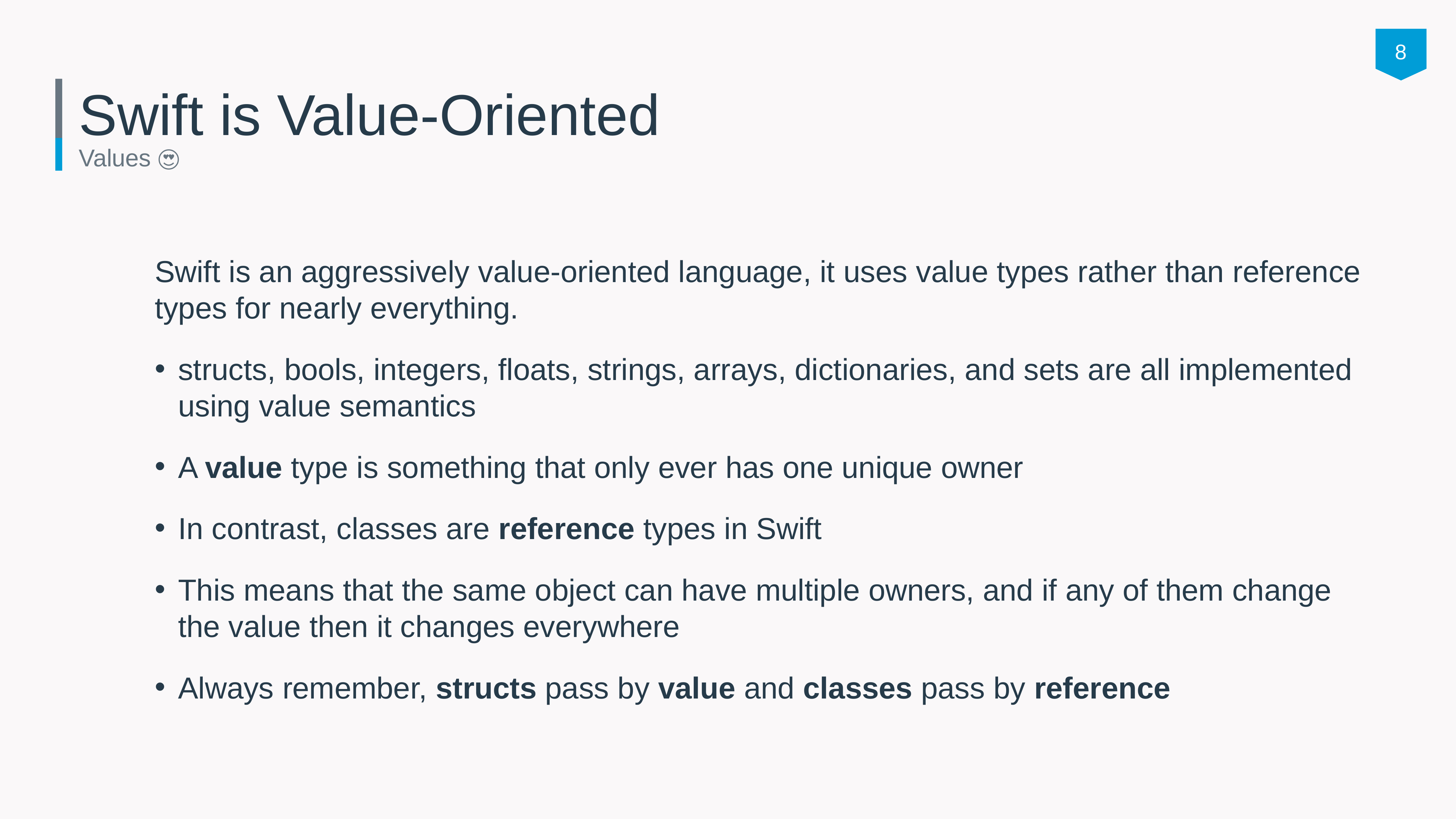

8
# Swift is Value-Oriented

Values 😍
Swift is an aggressively value-oriented language, it uses value types rather than reference types for nearly everything.
structs, bools, integers, floats, strings, arrays, dictionaries, and sets are all implemented using value semantics
A value type is something that only ever has one unique owner
In contrast, classes are reference types in Swift
This means that the same object can have multiple owners, and if any of them change the value then it changes everywhere
Always remember, structs pass by value and classes pass by reference